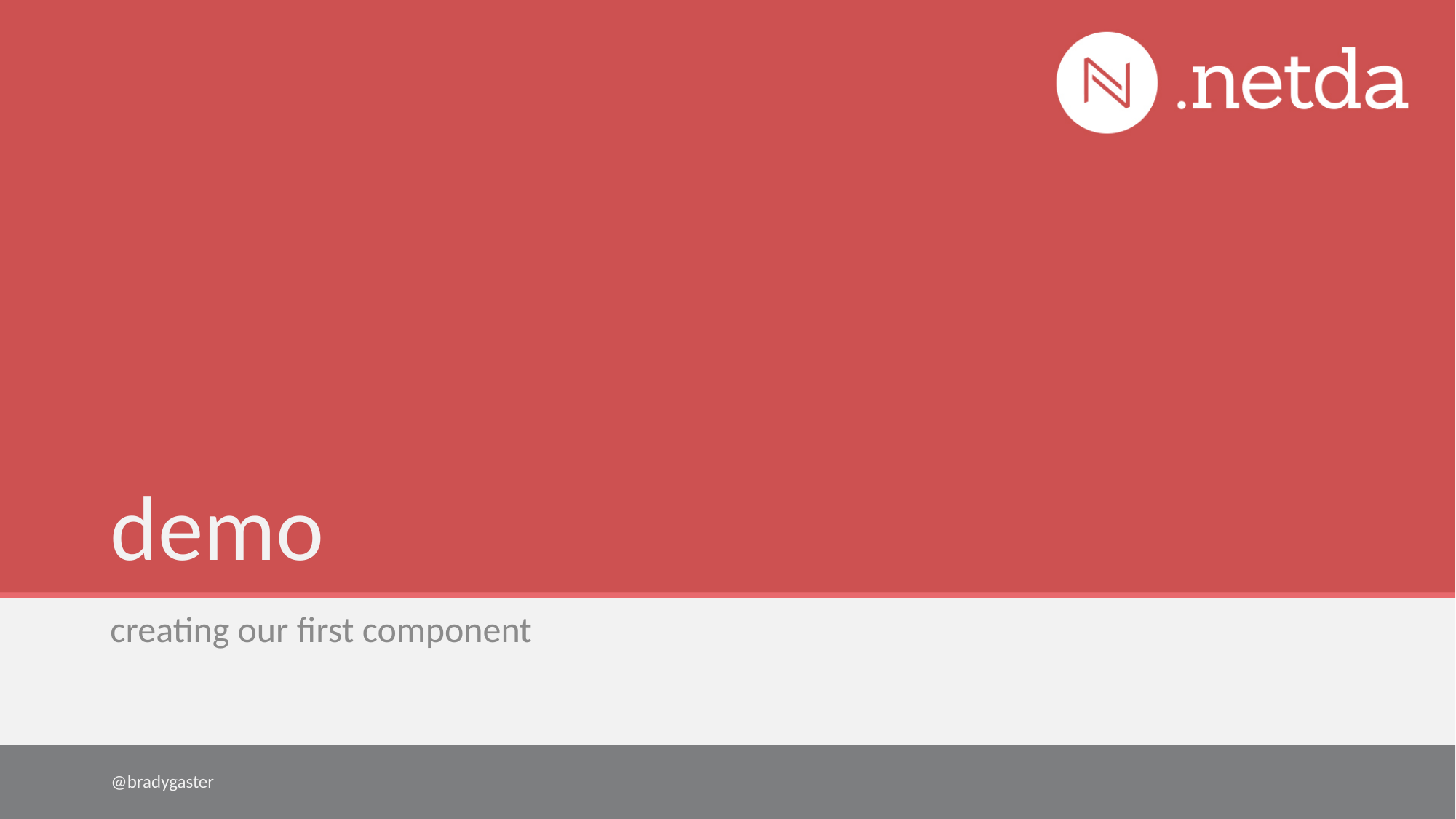

# demo
creating our first component
@bradygaster